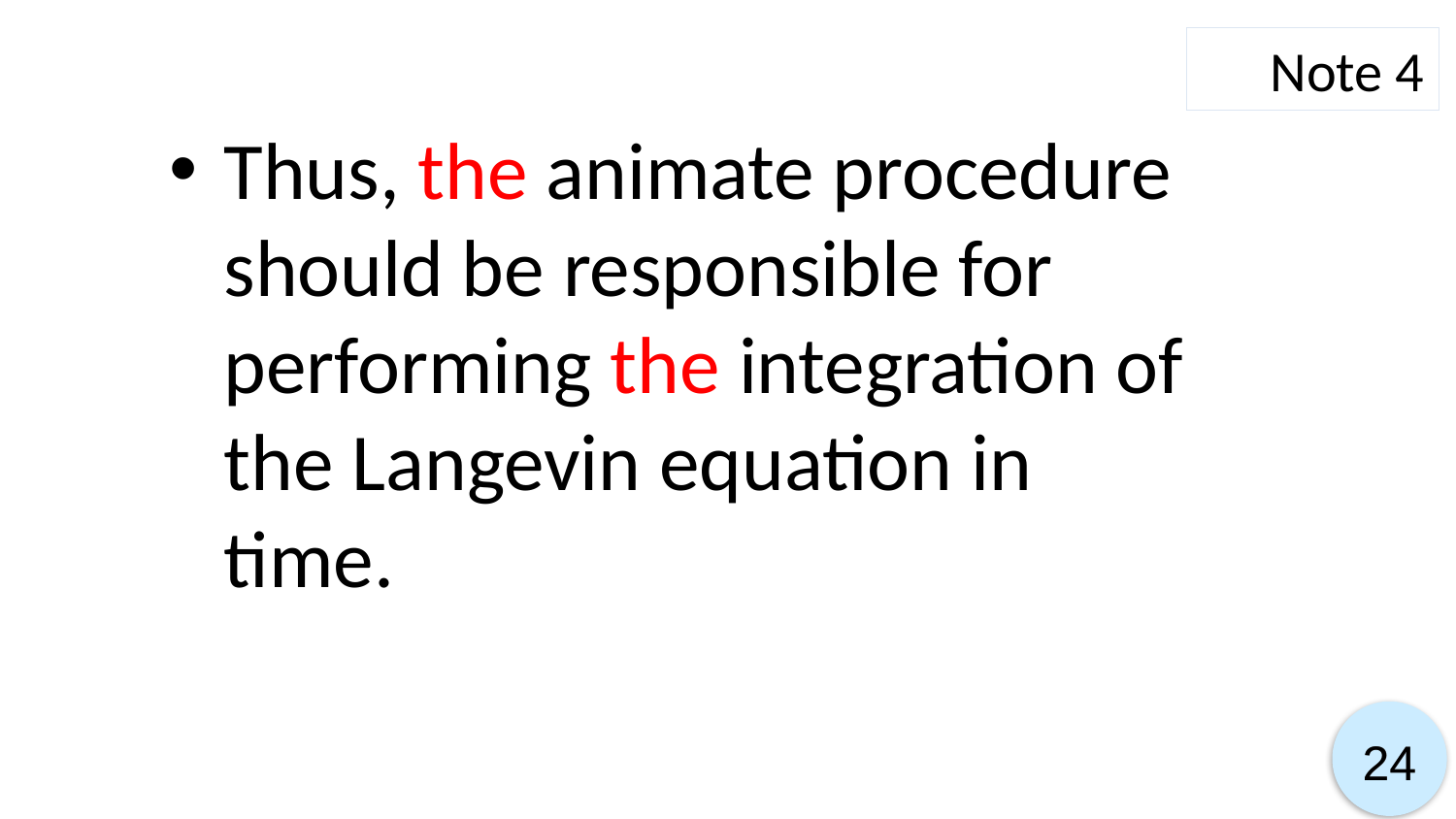

Note 4
Thus, the animate procedure should be responsible for performing the integration of the Langevin equation in time.
24
24